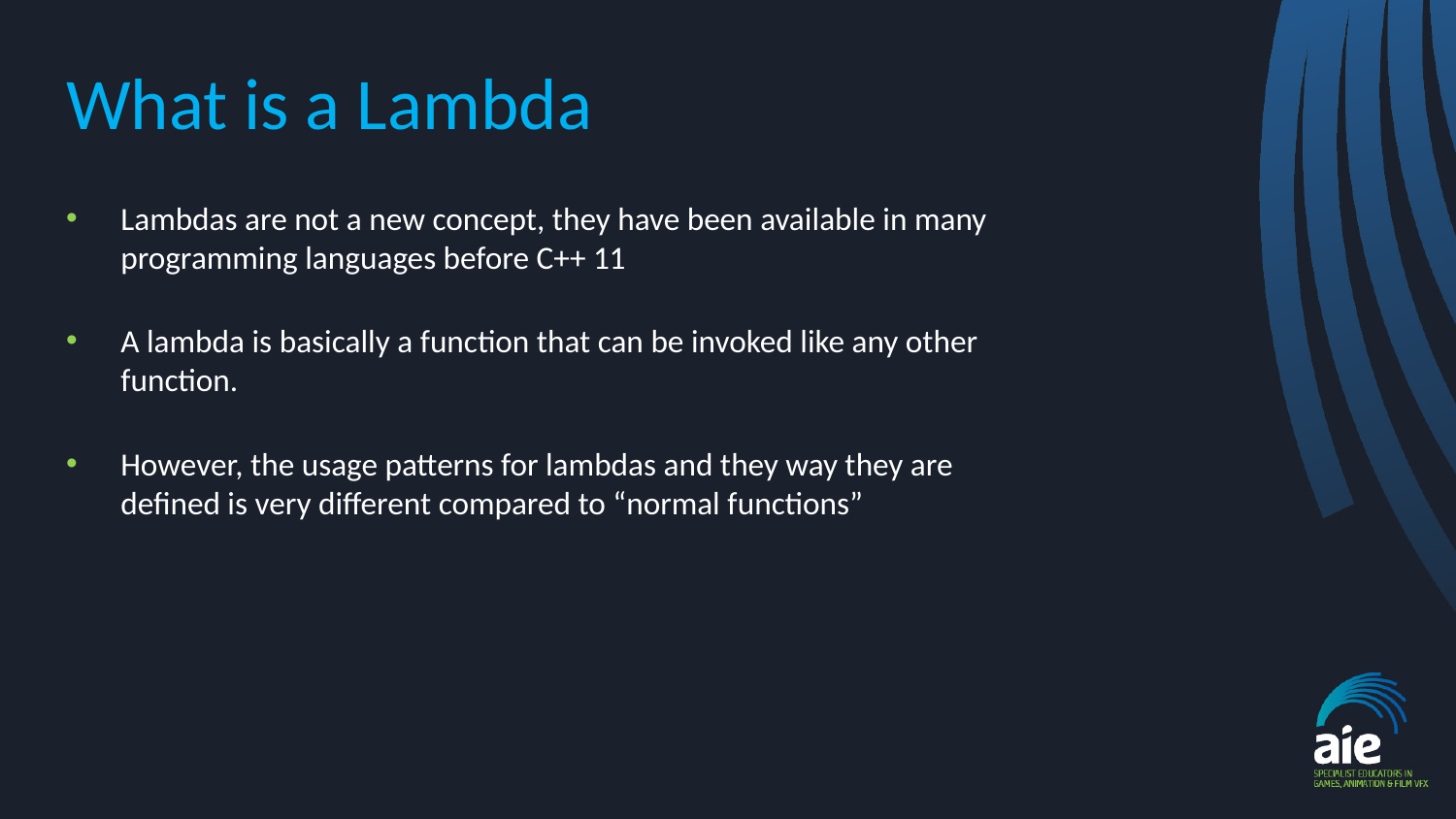

# What is a Lambda
Lambdas are not a new concept, they have been available in many programming languages before C++ 11
A lambda is basically a function that can be invoked like any other function.
However, the usage patterns for lambdas and they way they are defined is very different compared to “normal functions”